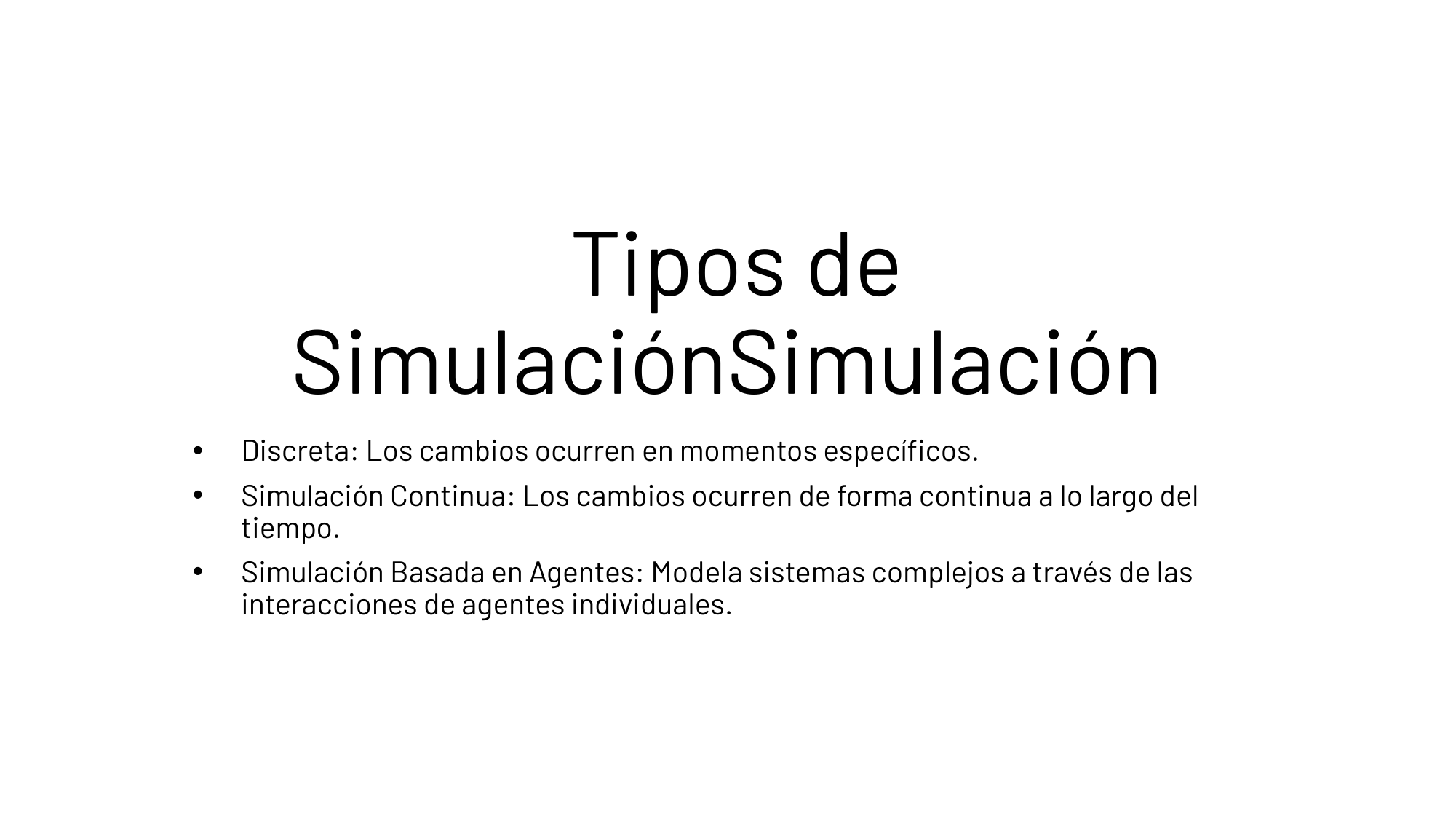

# Tipos de SimulaciónSimulación
Discreta: Los cambios ocurren en momentos específicos.
Simulación Continua: Los cambios ocurren de forma continua a lo largo del tiempo.
Simulación Basada en Agentes: Modela sistemas complejos a través de las interacciones de agentes individuales.